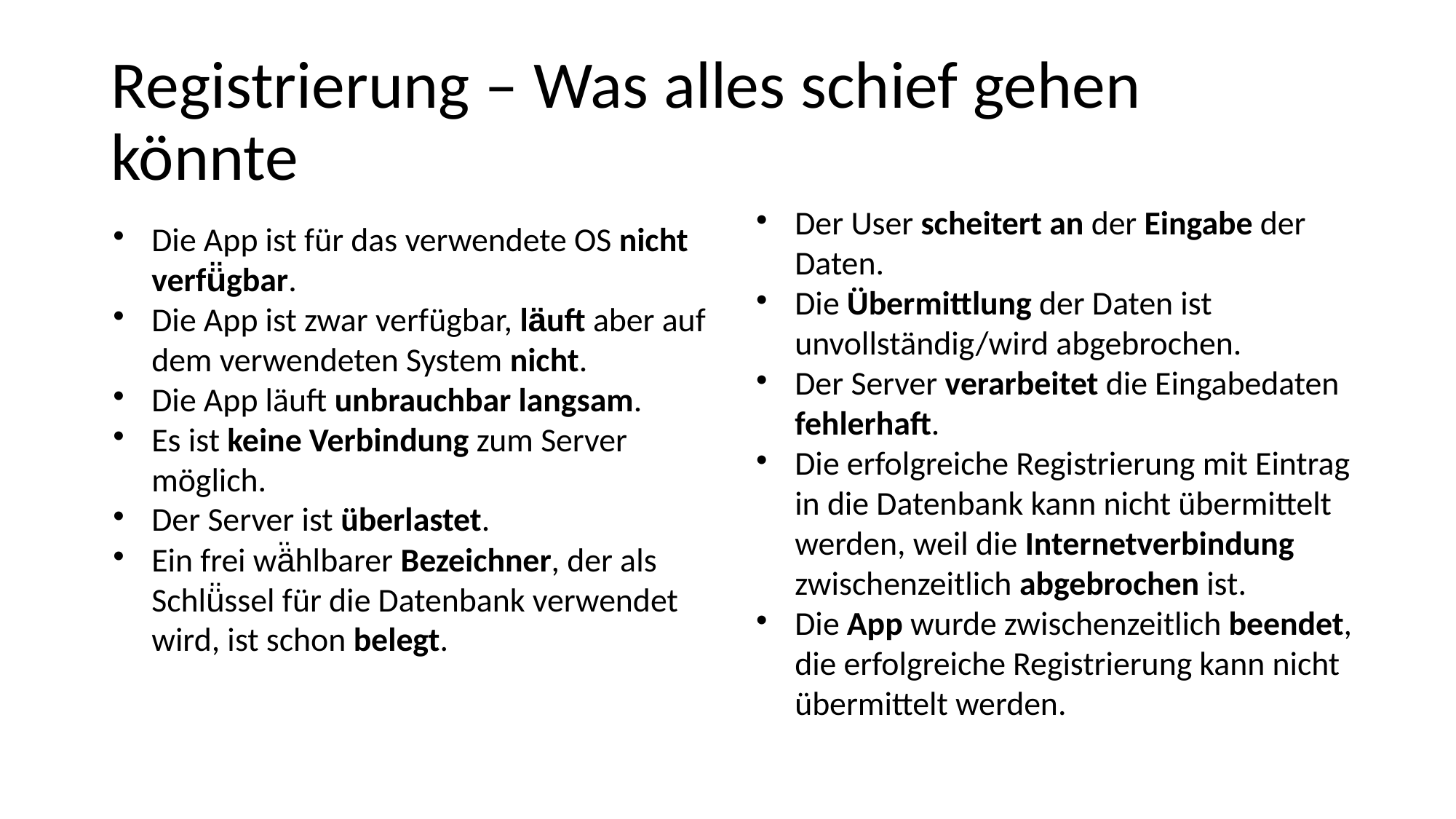

# Registrierung – Was alles schief gehen könnte
Der User scheitert an der Eingabe der Daten.
Die Übermittlung der Daten ist unvollständig/wird abgebrochen.
Der Server verarbeitet die Eingabedaten fehlerhaft.
Die erfolgreiche Registrierung mit Eintrag in die Datenbank kann nicht übermittelt werden, weil die Internetverbindung zwischenzeitlich abgebrochen ist.
Die App wurde zwischenzeitlich beendet, die erfolgreiche Registrierung kann nicht übermittelt werden.
Die App ist für das verwendete OS nicht verfü̈gbar.
Die App ist zwar verfügbar, lä̈uft aber auf dem verwendeten System nicht.
Die App läuft unbrauchbar langsam.
Es ist keine Verbindung zum Server möglich.
Der Server ist überlastet.
Ein frei wä̈hlbarer Bezeichner, der als Schlü̈ssel für die Datenbank verwendet wird, ist schon belegt.